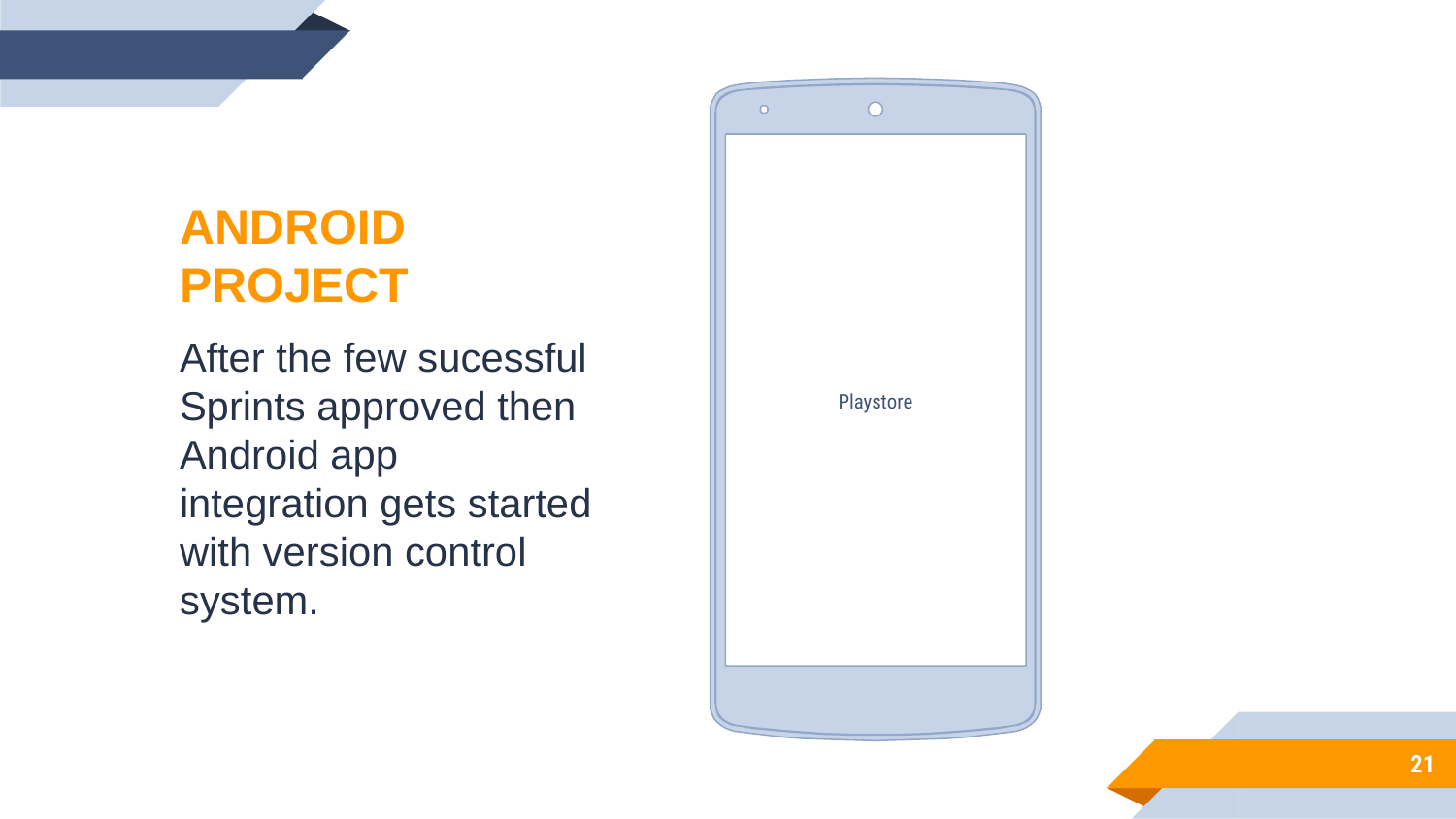

Playstore
ANDROID PROJECT
After the few sucessful Sprints approved then Android app integration gets started with version control system.
21